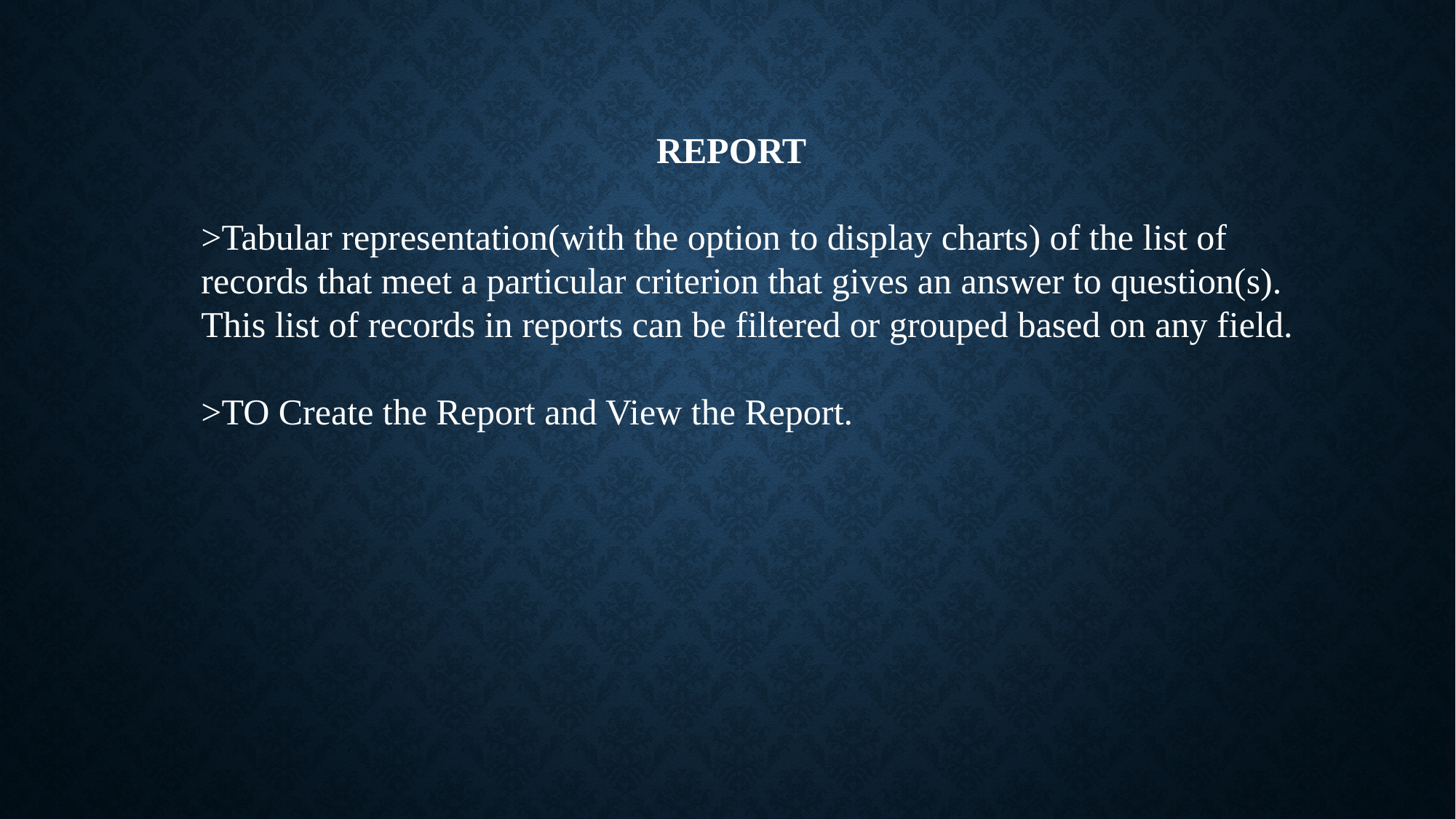

# REPORT
>Tabular representation(with the option to display charts) of the list of records that meet a particular criterion that gives an answer to question(s). This list of records in reports can be filtered or grouped based on any field.

>TO Create the Report and View the Report.